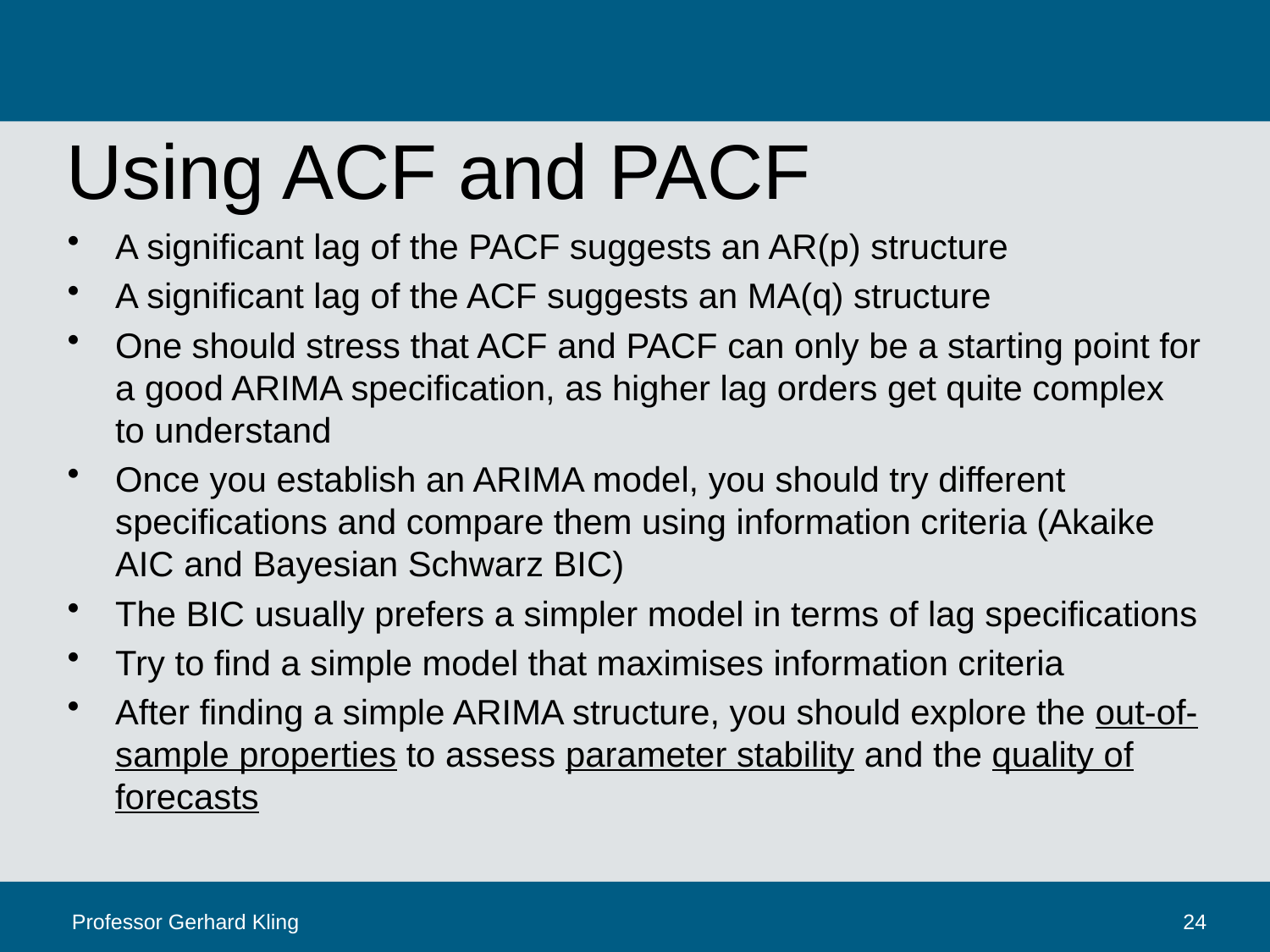

# Using ACF and PACF
A significant lag of the PACF suggests an AR(p) structure
A significant lag of the ACF suggests an MA(q) structure
One should stress that ACF and PACF can only be a starting point for a good ARIMA specification, as higher lag orders get quite complex to understand
Once you establish an ARIMA model, you should try different specifications and compare them using information criteria (Akaike AIC and Bayesian Schwarz BIC)
The BIC usually prefers a simpler model in terms of lag specifications
Try to find a simple model that maximises information criteria
After finding a simple ARIMA structure, you should explore the out-of-sample properties to assess parameter stability and the quality of forecasts
Professor Gerhard Kling
24